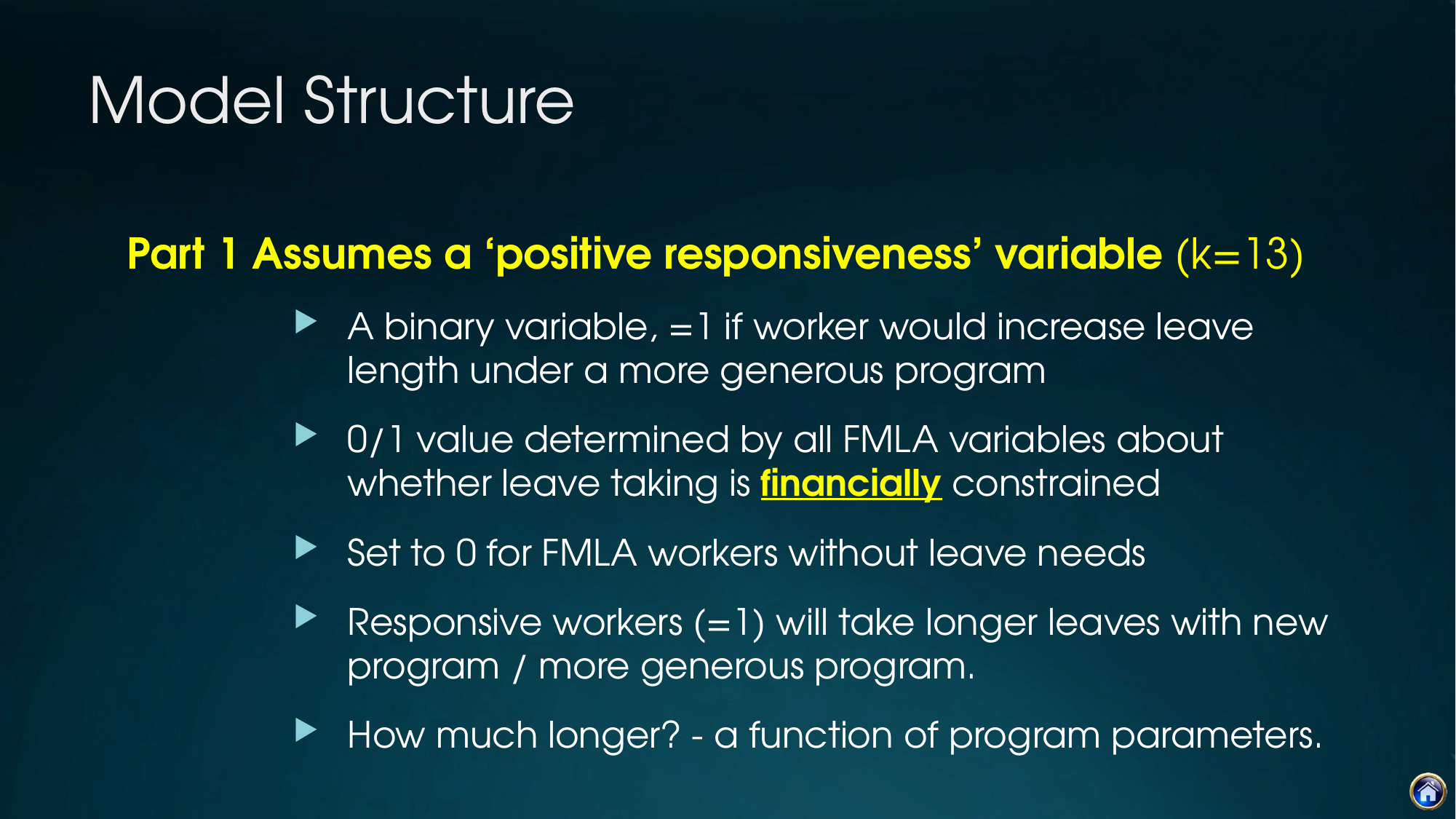

# Model Structure
Part 1 Assumes a ‘positive responsiveness’ variable (k=13)
A binary variable, =1 if worker would increase leave length under a more generous program
0/1 value determined by all FMLA variables about whether leave taking is financially constrained
Set to 0 for FMLA workers without leave needs
Responsive workers (=1) will take longer leaves with new program / more generous program.
How much longer? - a function of program parameters.